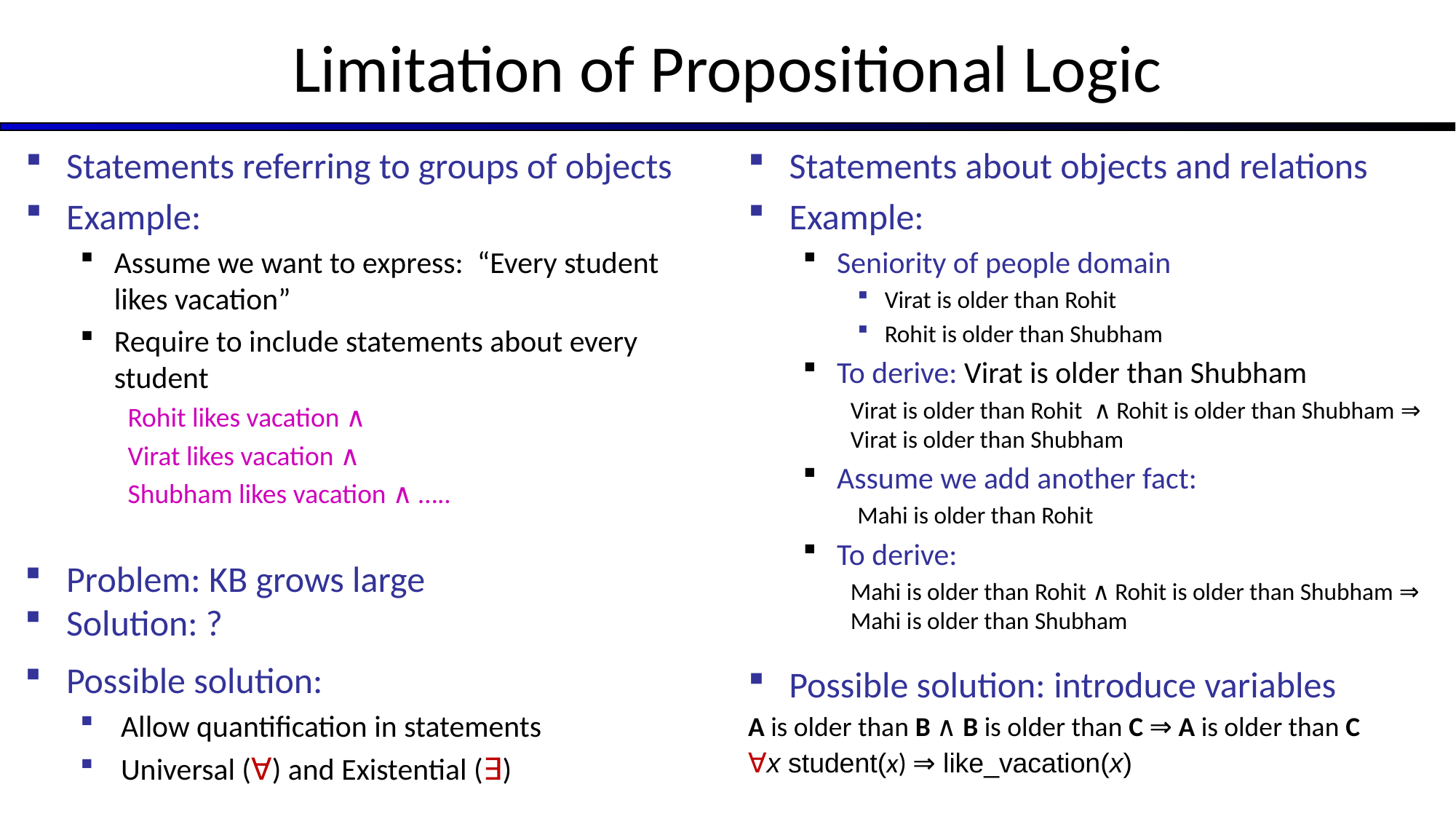

# Limitation of Propositional Logic
Statements referring to groups of objects
Example:
Assume we want to express:  “Every student likes vacation”
Require to include statements about every student
Rohit likes vacation ∧
Virat likes vacation ∧
Shubham likes vacation ∧ …..
Statements about objects and relations
Example:
Seniority of people domain
Virat is older than Rohit
Rohit is older than Shubham
To derive: Virat is older than Shubham
Virat is older than Rohit  ∧ Rohit is older than Shubham ⇒ Virat is older than Shubham
Assume we add another fact:
Mahi is older than Rohit
To derive:
Mahi is older than Rohit ∧ Rohit is older than Shubham ⇒ Mahi is older than Shubham

Problem: KB grows large
Solution: ?
Possible solution:
Allow quantification in statements
Universal (∀) and Existential (∃)
Possible solution: introduce variables
A is older than B ∧ B is older than C ⇒ A is older than C
∀x student(x) ⇒ like_vacation(x)